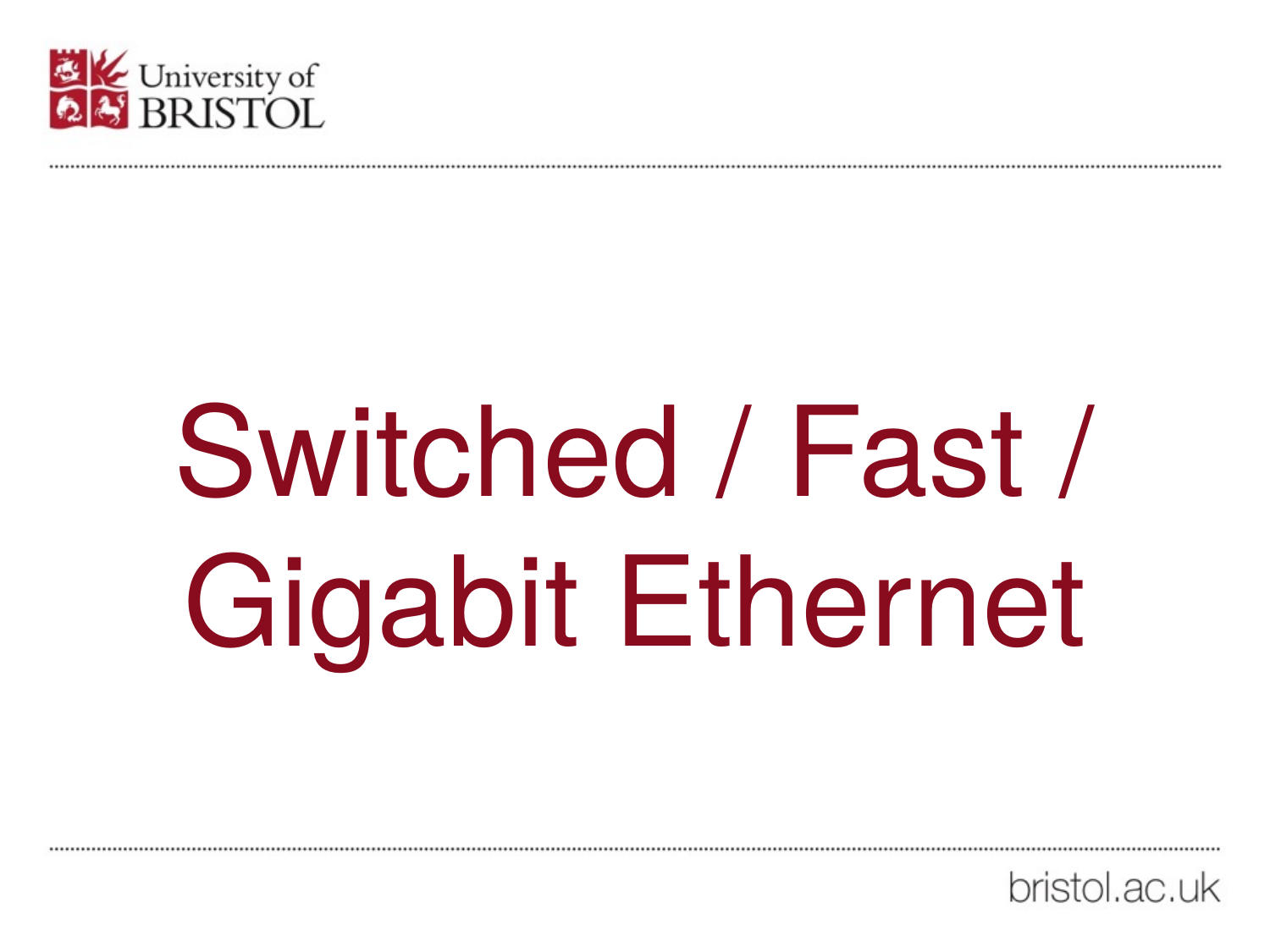

# Switched / Fast / Gigabit Ethernet